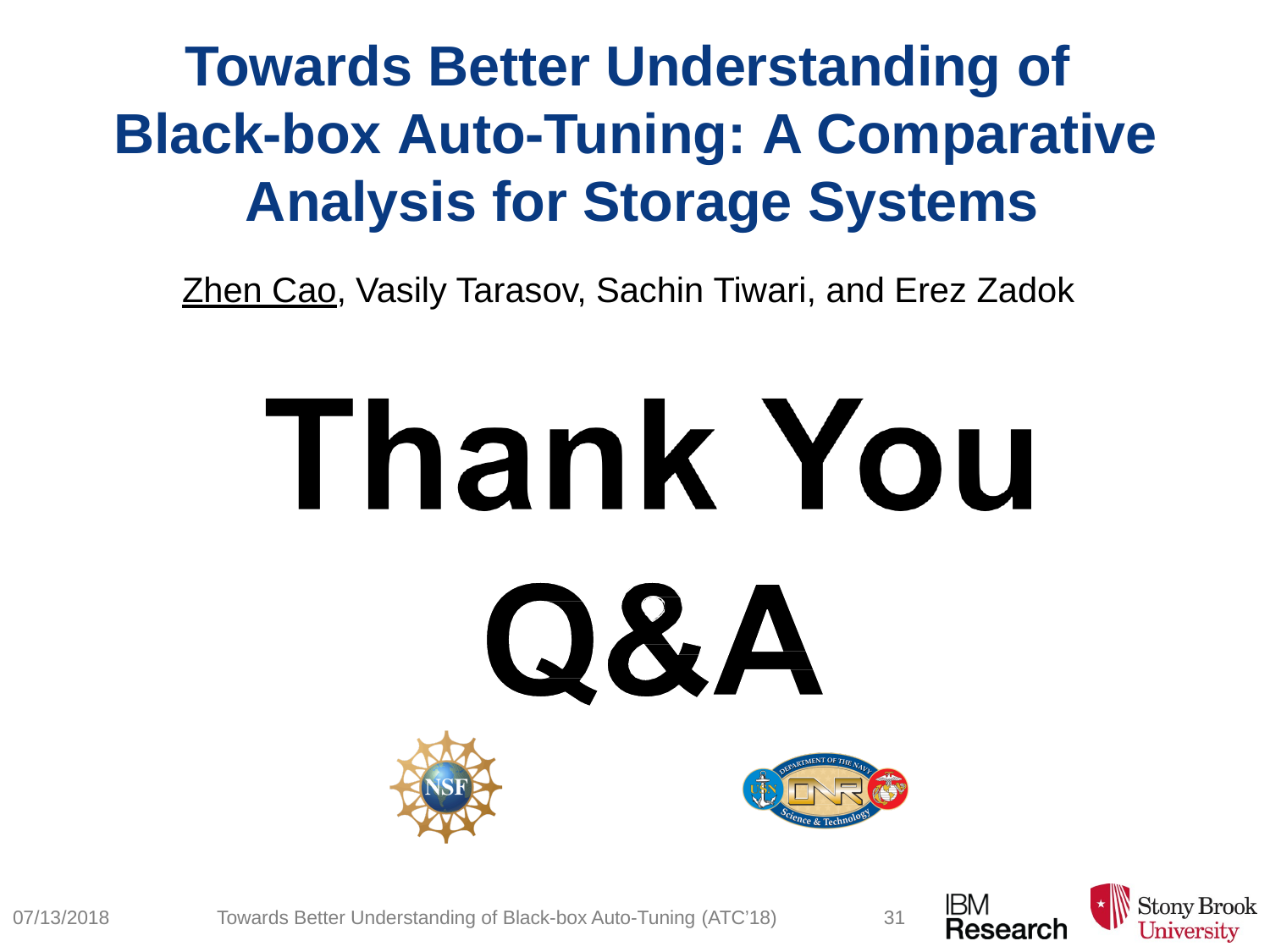

Towards Better Understanding of  Black-box Auto-Tuning: A Comparative  Analysis for Storage Systems
Zhen Cao, Vasily Tarasov, Sachin Tiwari, and Erez Zadok

07/13/2018
Towards Better Understanding of Black-box Auto-Tuning (ATC’18)
31